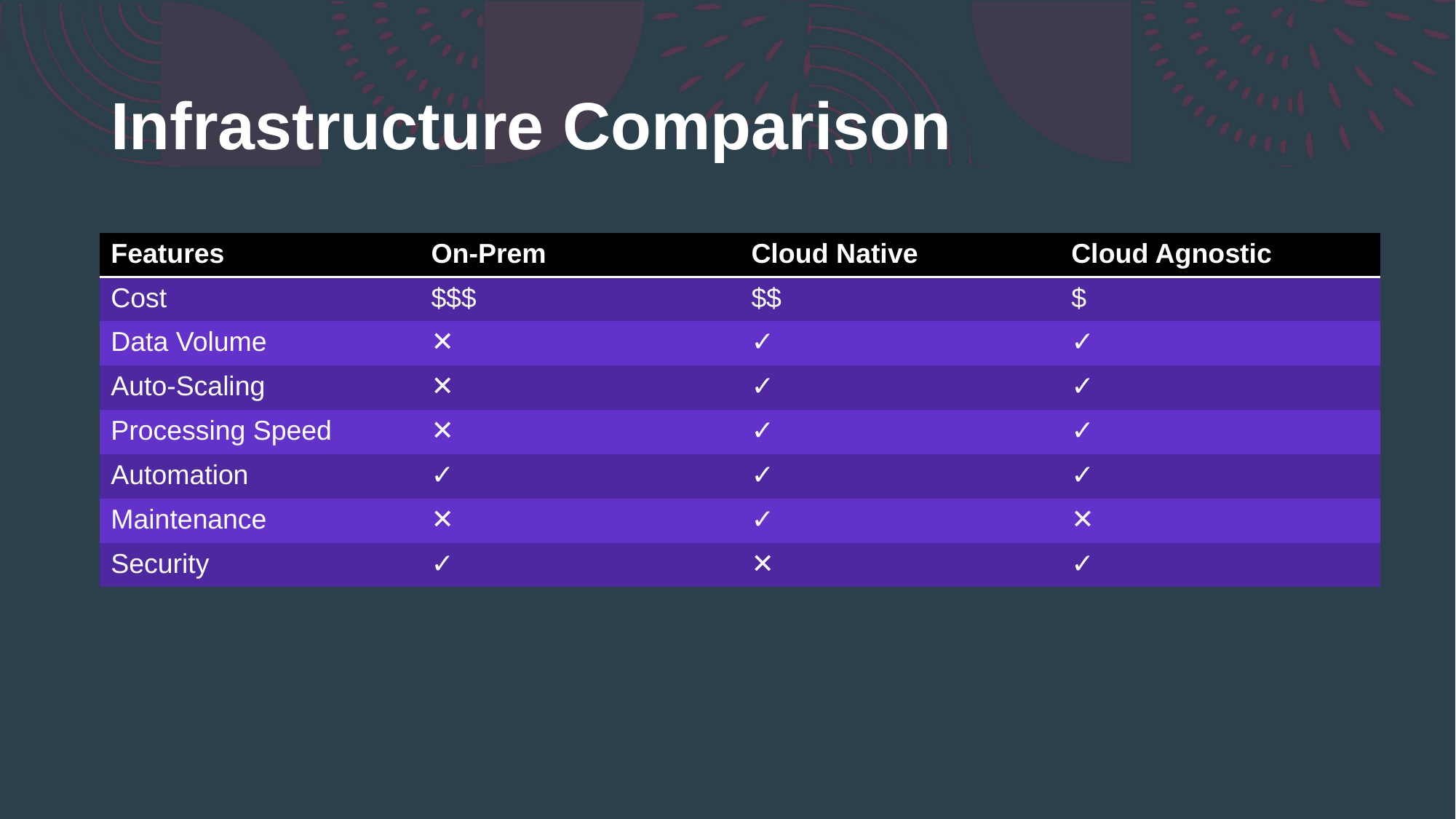

# Infrastructure Comparison
| Features | On-Prem | Cloud Native | Cloud Agnostic |
| --- | --- | --- | --- |
| Cost | $$$ | $$ | $ |
| Data Volume | ✕ | ✓ | ✓ |
| Auto-Scaling | ✕ | ✓ | ✓ |
| Processing Speed | ✕ | ✓ | ✓ |
| Automation | ✓ | ✓ | ✓ |
| Maintenance | ✕ | ✓ | ✕ |
| Security | ✓ | ✕ | ✓ |